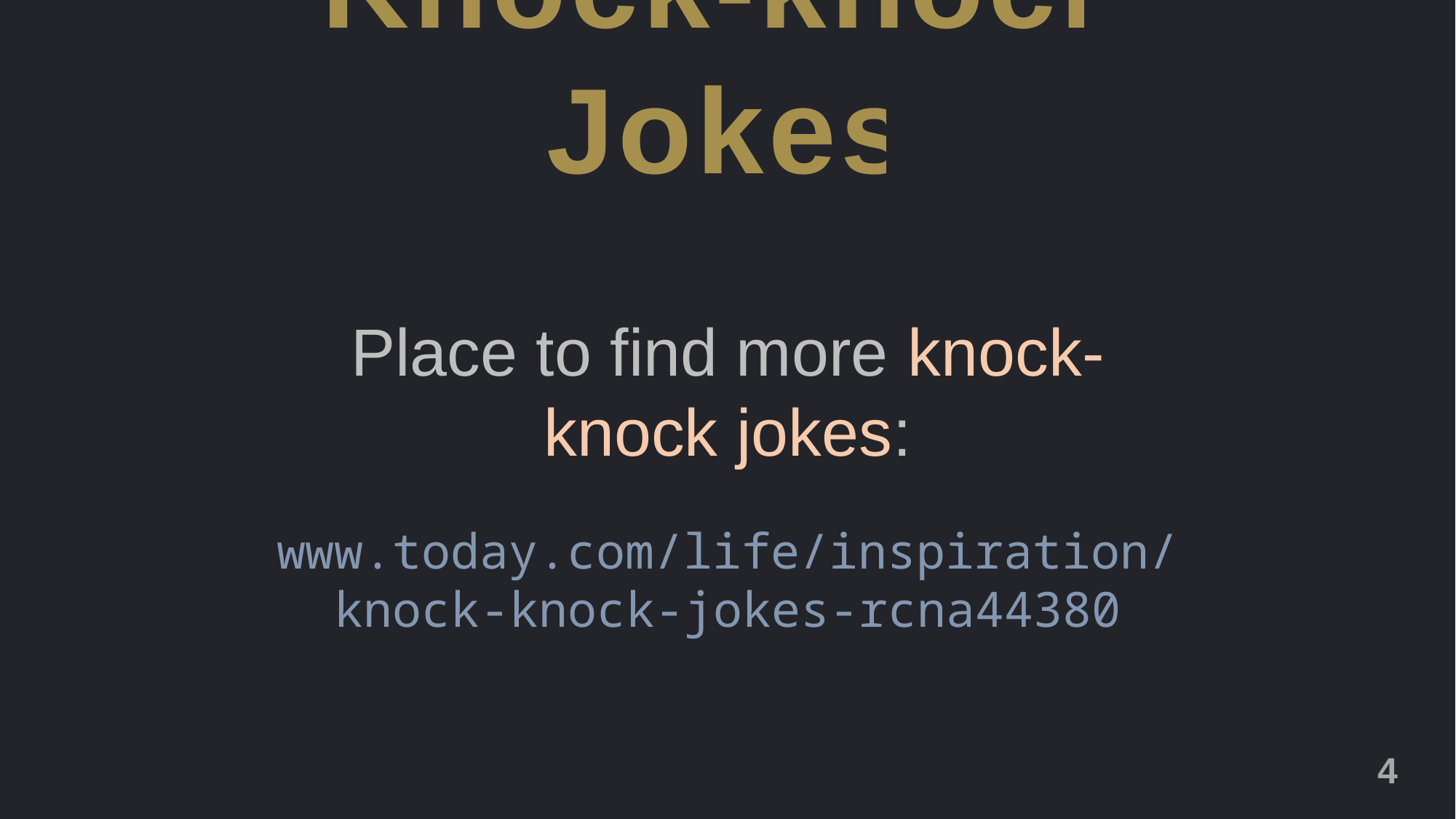

Knock-knock Jokes
Place to find more knock-knock jokes:
www.today.com/life/inspiration/knock-knock-jokes-rcna44380
4